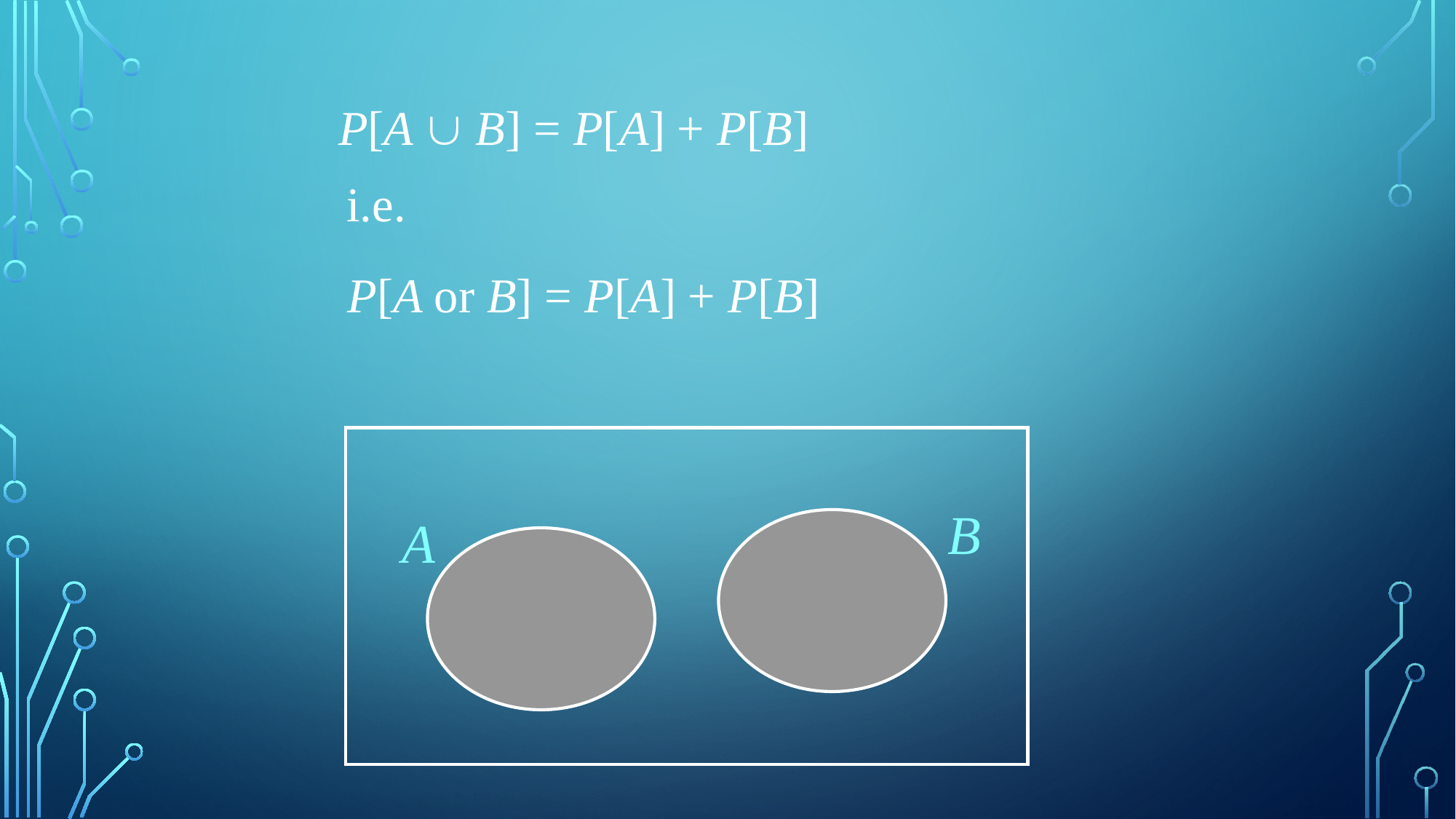

P[A ∪ B] = P[A] + P[B]
i.e.

P[A or B] = P[A] + P[B]

B
A